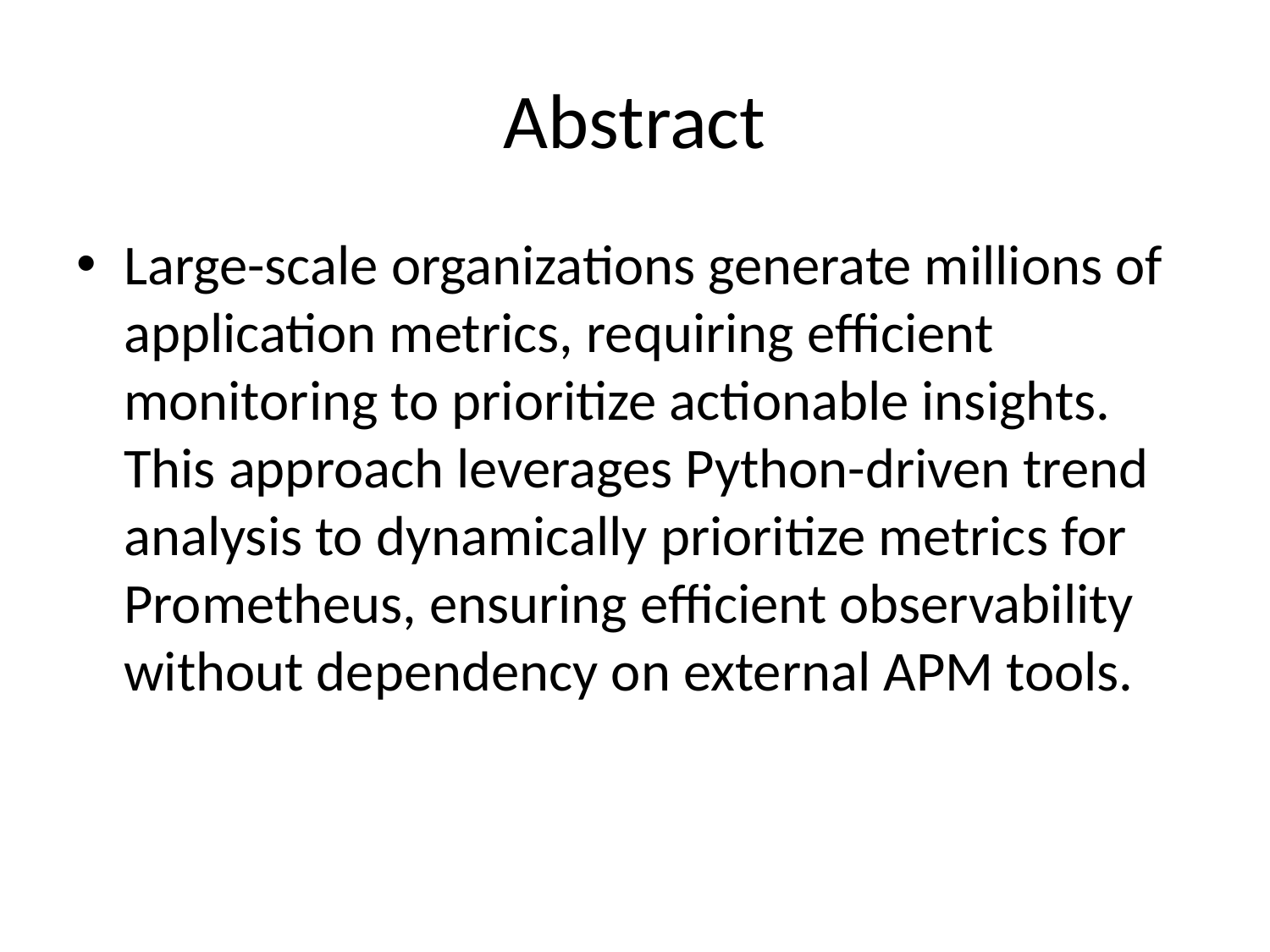

# Abstract
Large-scale organizations generate millions of application metrics, requiring efficient monitoring to prioritize actionable insights. This approach leverages Python-driven trend analysis to dynamically prioritize metrics for Prometheus, ensuring efficient observability without dependency on external APM tools.